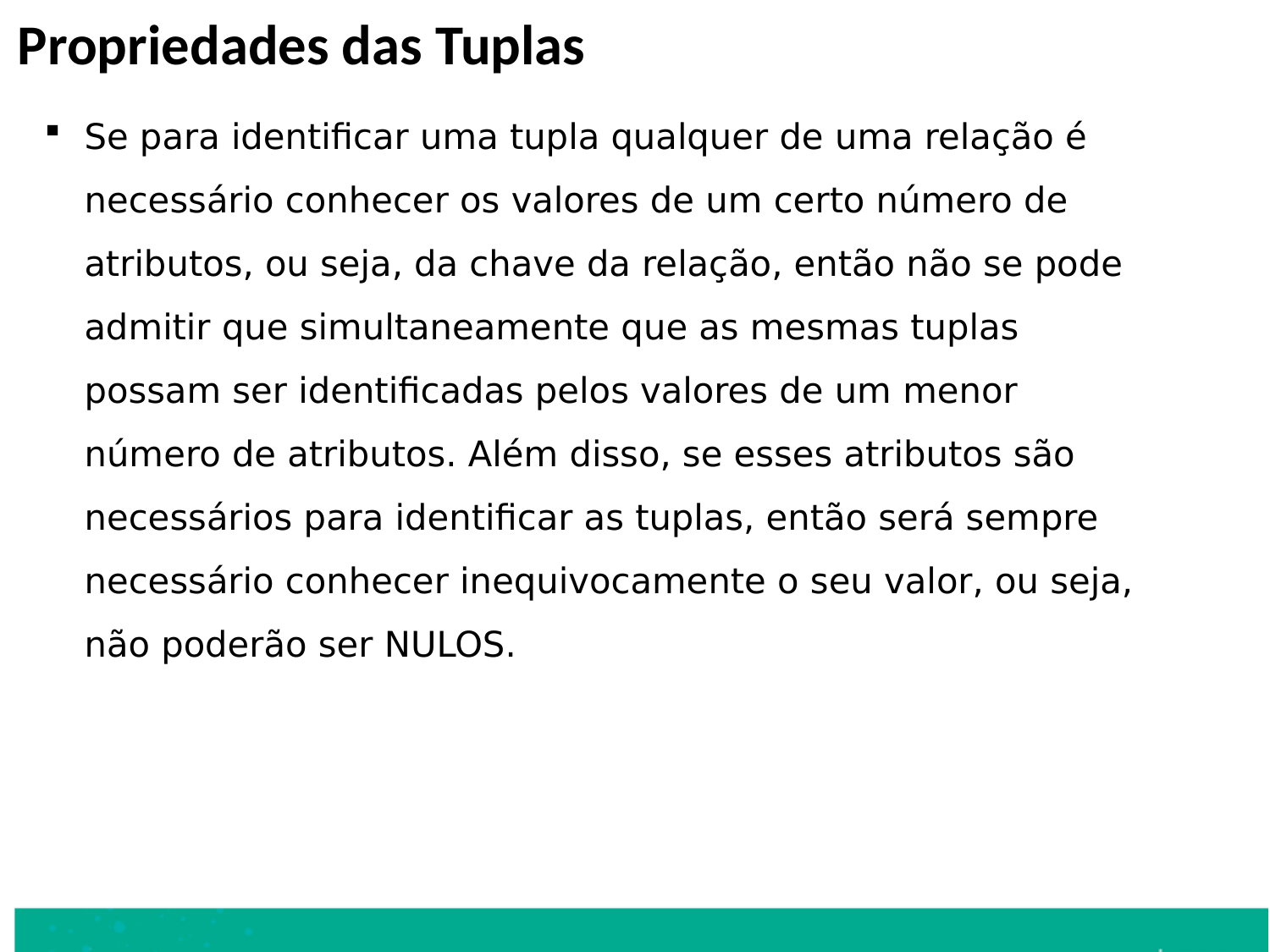

# Propriedades das Tuplas
Se para identificar uma tupla qualquer de uma relação é necessário conhecer os valores de um certo número de atributos, ou seja, da chave da relação, então não se pode admitir que simultaneamente que as mesmas tuplas possam ser identificadas pelos valores de um menor número de atributos. Além disso, se esses atributos são necessários para identificar as tuplas, então será sempre necessário conhecer inequivocamente o seu valor, ou seja, não poderão ser NULOS.